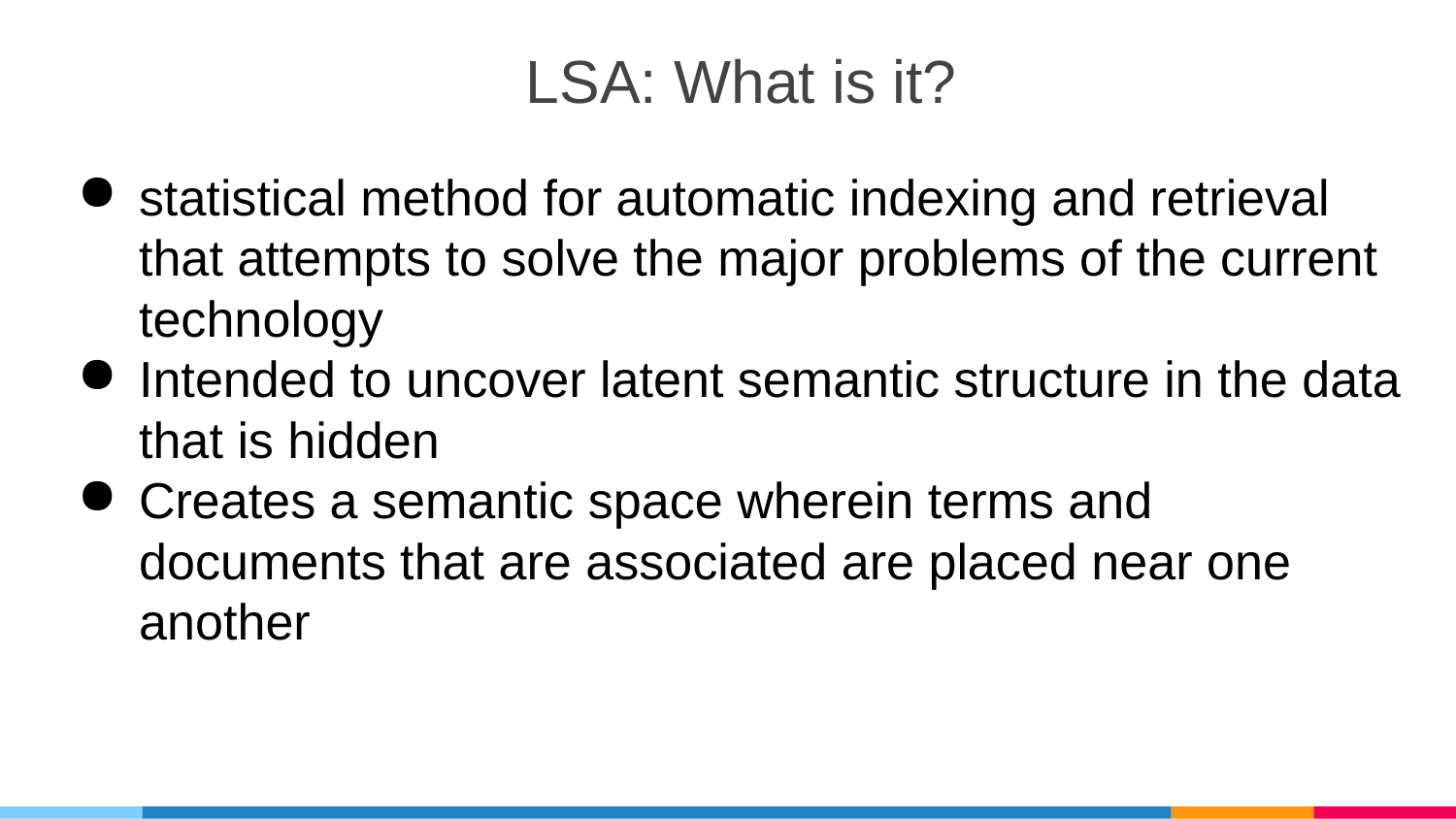

LSA: What is it?
statistical method for automatic indexing and retrieval that attempts to solve the major problems of the current technology
Intended to uncover latent semantic structure in the data that is hidden
Creates a semantic space wherein terms and documents that are associated are placed near one another